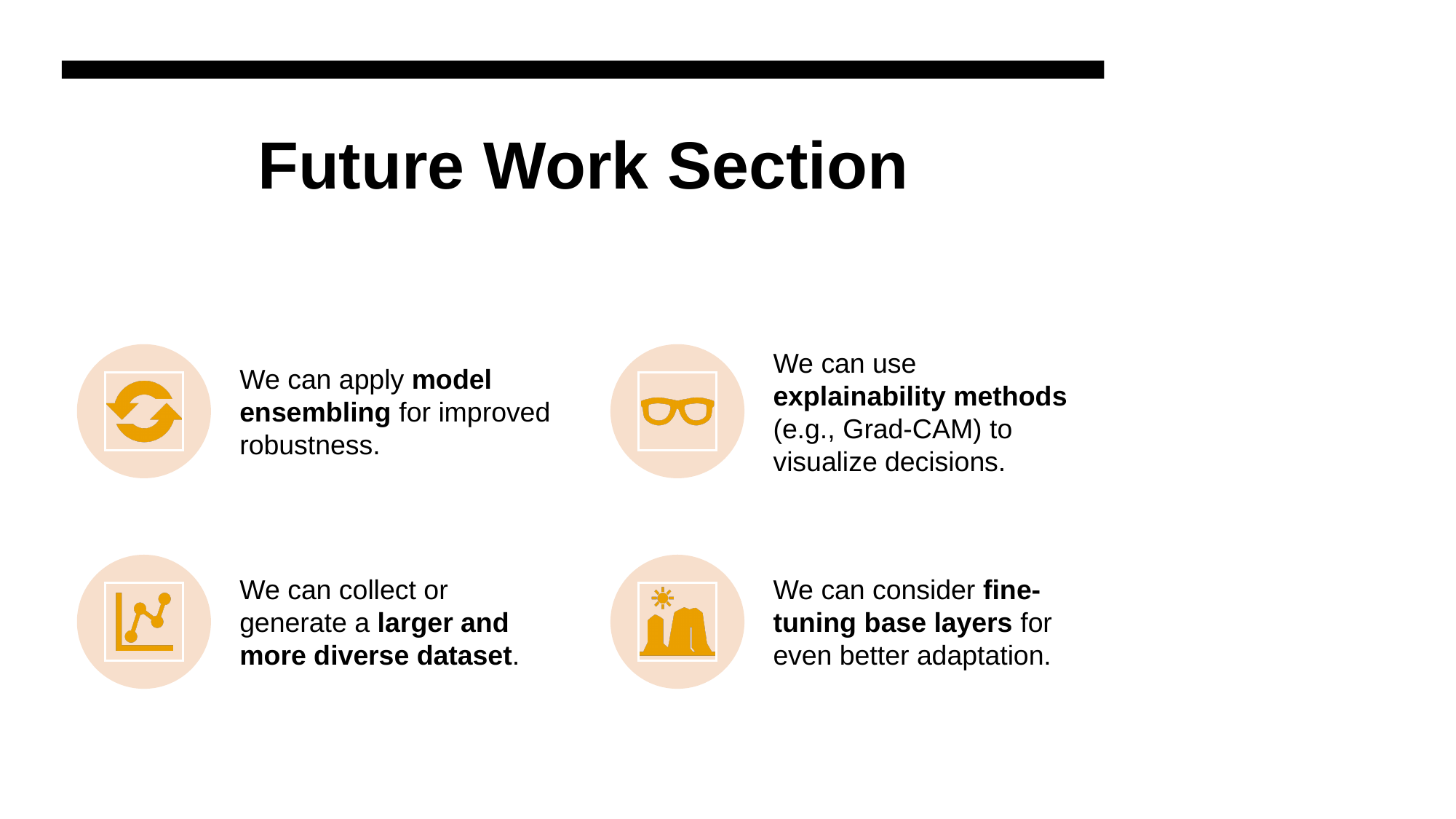

# Future Work Section
We can apply model ensembling for improved robustness.
We can use explainability methods (e.g., Grad-CAM) to visualize decisions.
We can collect or generate a larger and more diverse dataset.
We can consider fine-tuning base layers for even better adaptation.